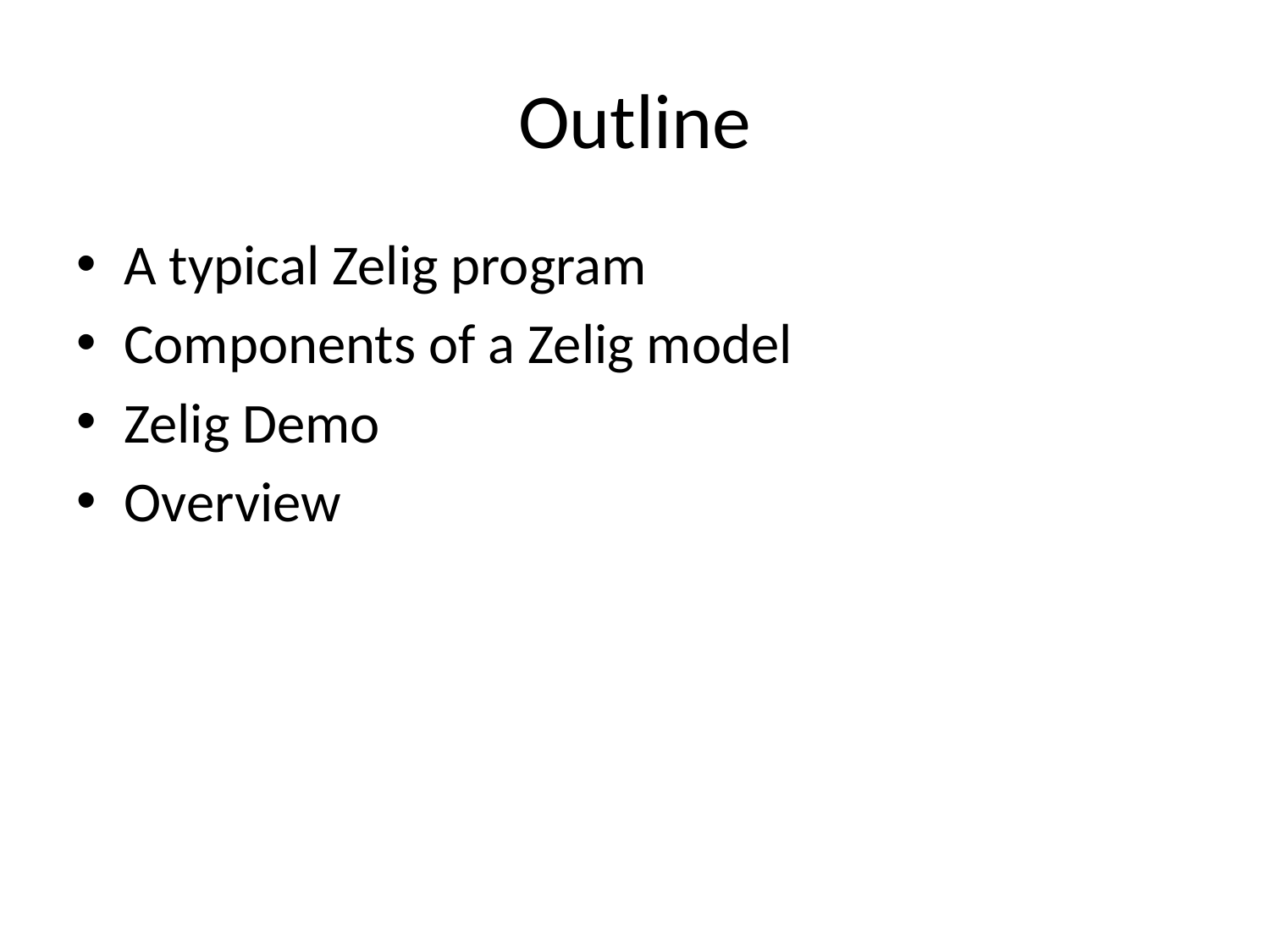

# Outline
A typical Zelig program
Components of a Zelig model
Zelig Demo
Overview